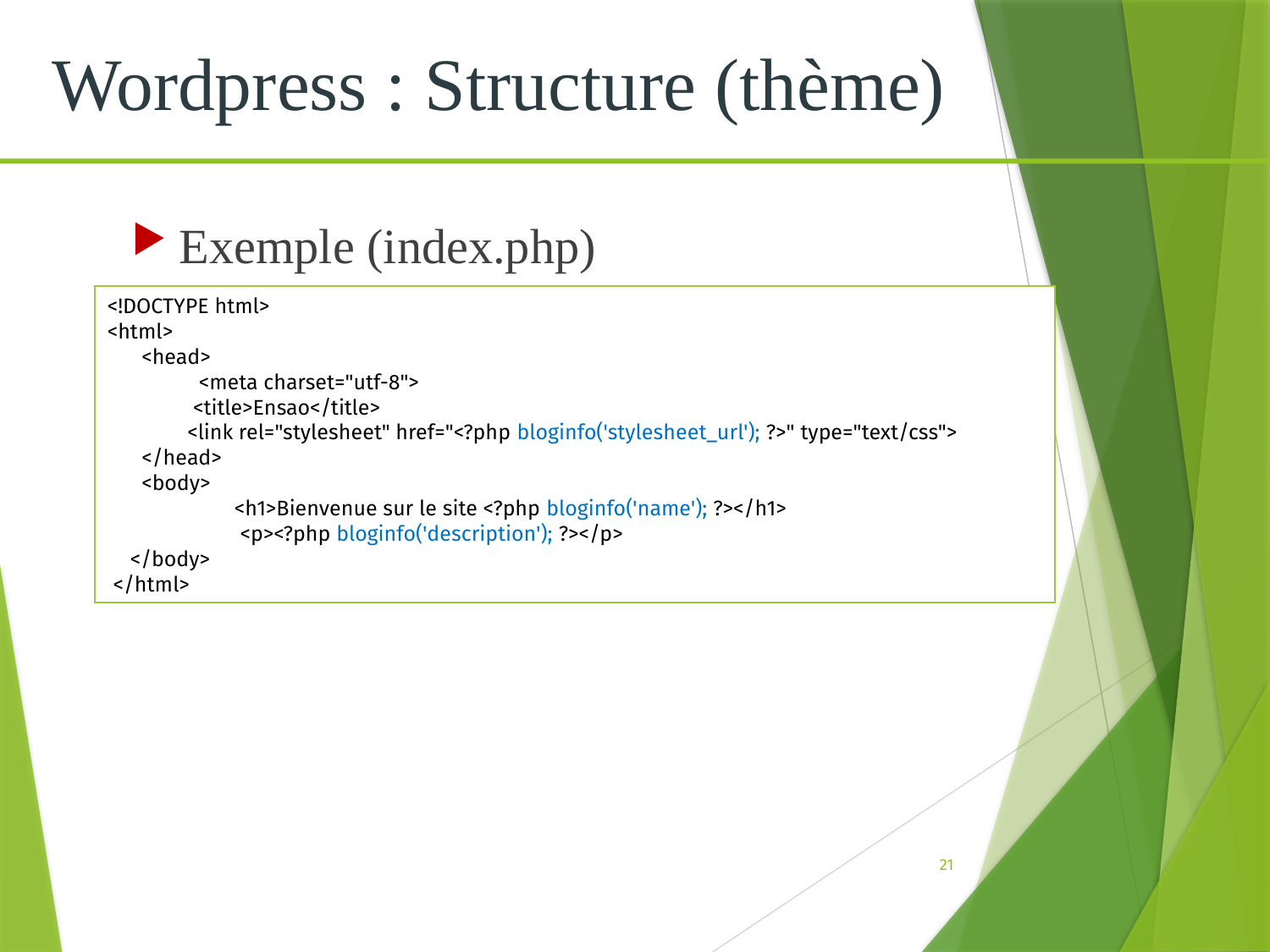

Wordpress : Structure (thème)

Exemple (index.php)

<!DOCTYPE html>
<html>
      <head>
                <meta charset="utf-8">
               <title>Ensao</title>
              <link rel="stylesheet" href="<?php bloginfo('stylesheet_url'); ?>" type="text/css">
      </head>
      <body>
 	<h1>Bienvenue sur le site <?php bloginfo('name'); ?></h1>
	 <p><?php bloginfo('description'); ?></p>
    </body>
 </html>
21